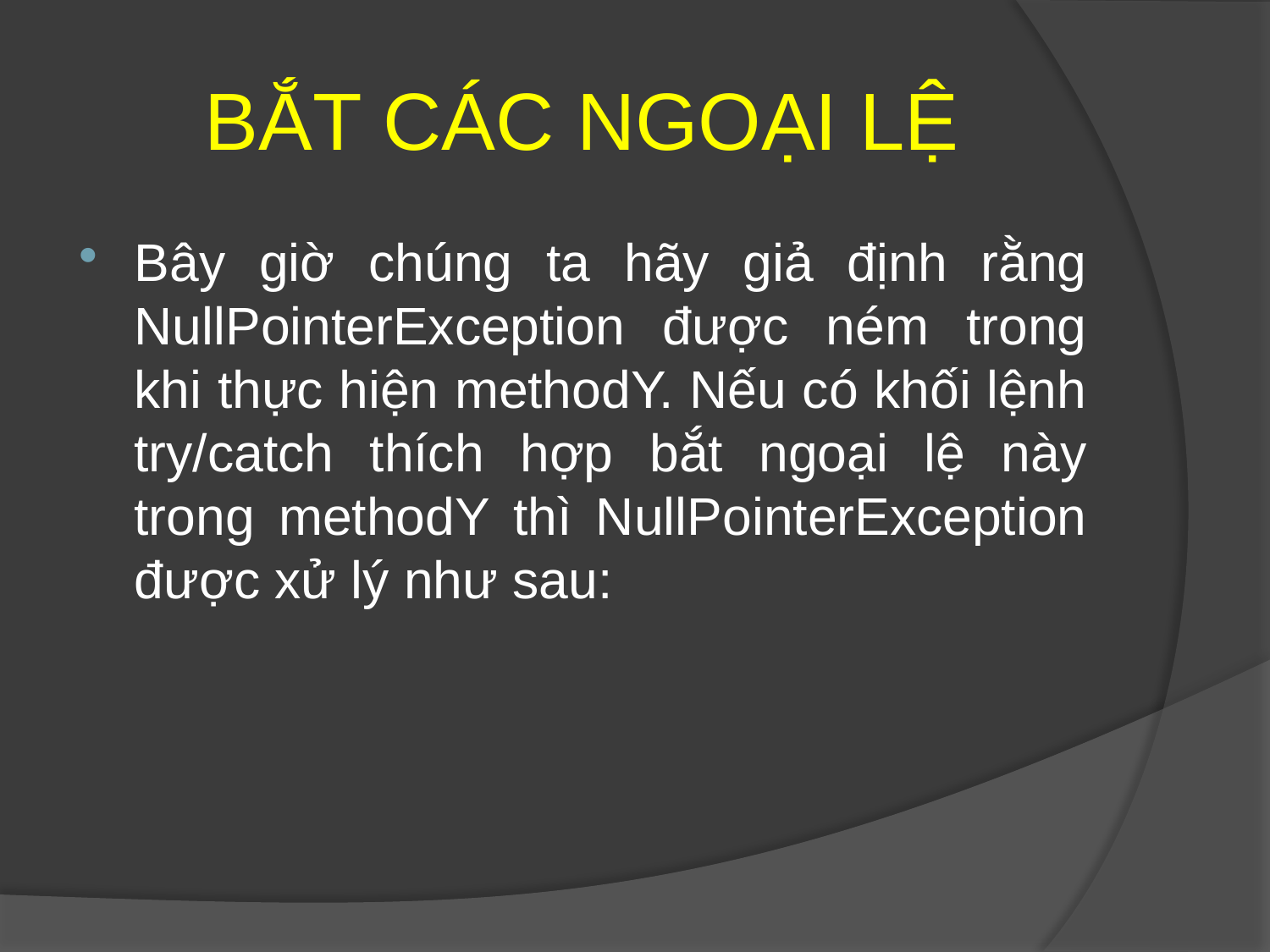

# BẮT CÁC NGOẠI LỆ
Bây giờ chúng ta hãy giả định rằng NullPointerException được ném trong khi thực hiện methodY. Nếu có khối lệnh try/catch thích hợp bắt ngoại lệ này trong methodY thì NullPointerException được xử lý như sau: